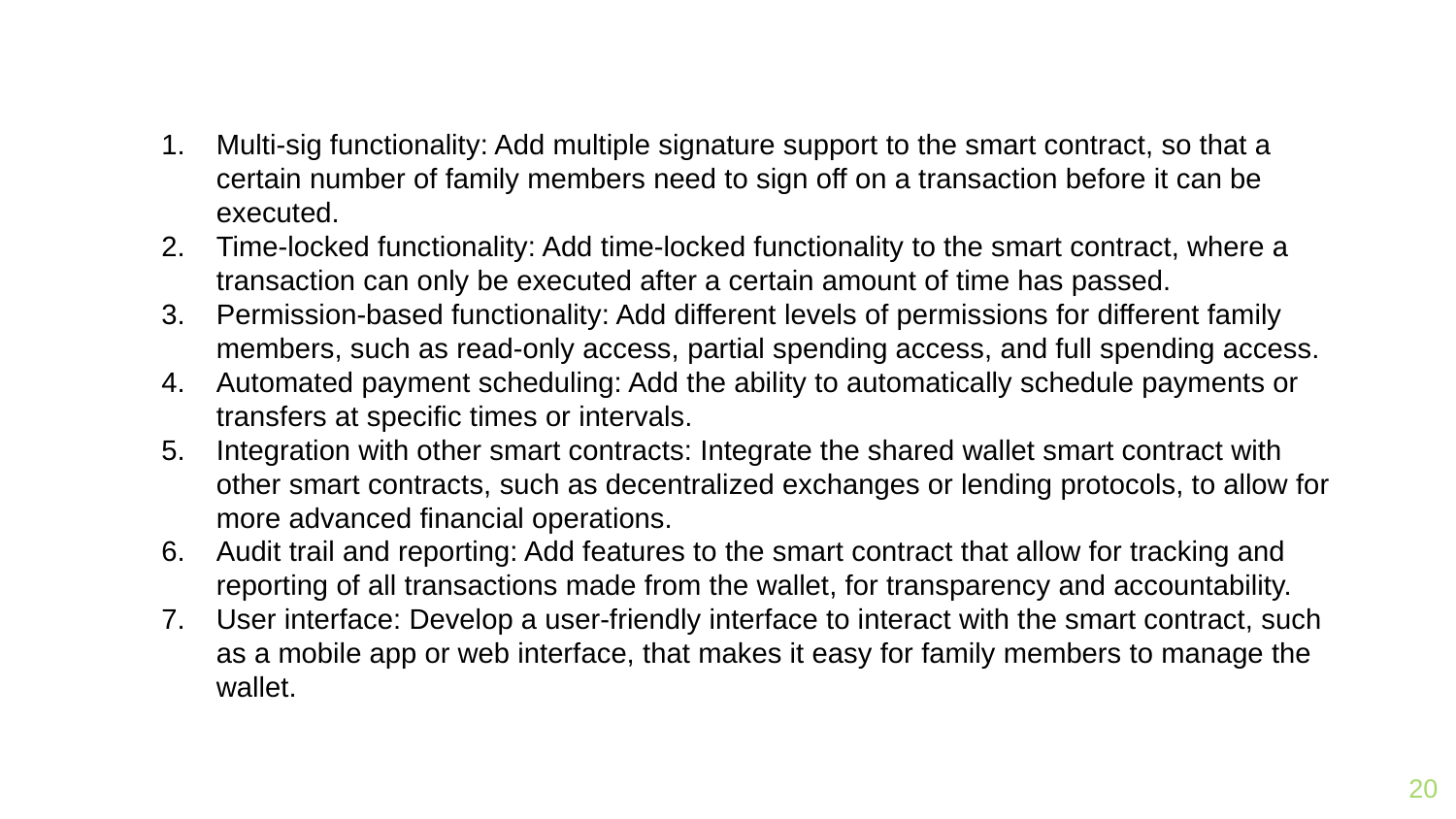

Multi-sig functionality: Add multiple signature support to the smart contract, so that a certain number of family members need to sign off on a transaction before it can be executed.
Time-locked functionality: Add time-locked functionality to the smart contract, where a transaction can only be executed after a certain amount of time has passed.
Permission-based functionality: Add different levels of permissions for different family members, such as read-only access, partial spending access, and full spending access.
Automated payment scheduling: Add the ability to automatically schedule payments or transfers at specific times or intervals.
Integration with other smart contracts: Integrate the shared wallet smart contract with other smart contracts, such as decentralized exchanges or lending protocols, to allow for more advanced financial operations.
Audit trail and reporting: Add features to the smart contract that allow for tracking and reporting of all transactions made from the wallet, for transparency and accountability.
User interface: Develop a user-friendly interface to interact with the smart contract, such as a mobile app or web interface, that makes it easy for family members to manage the wallet.
20